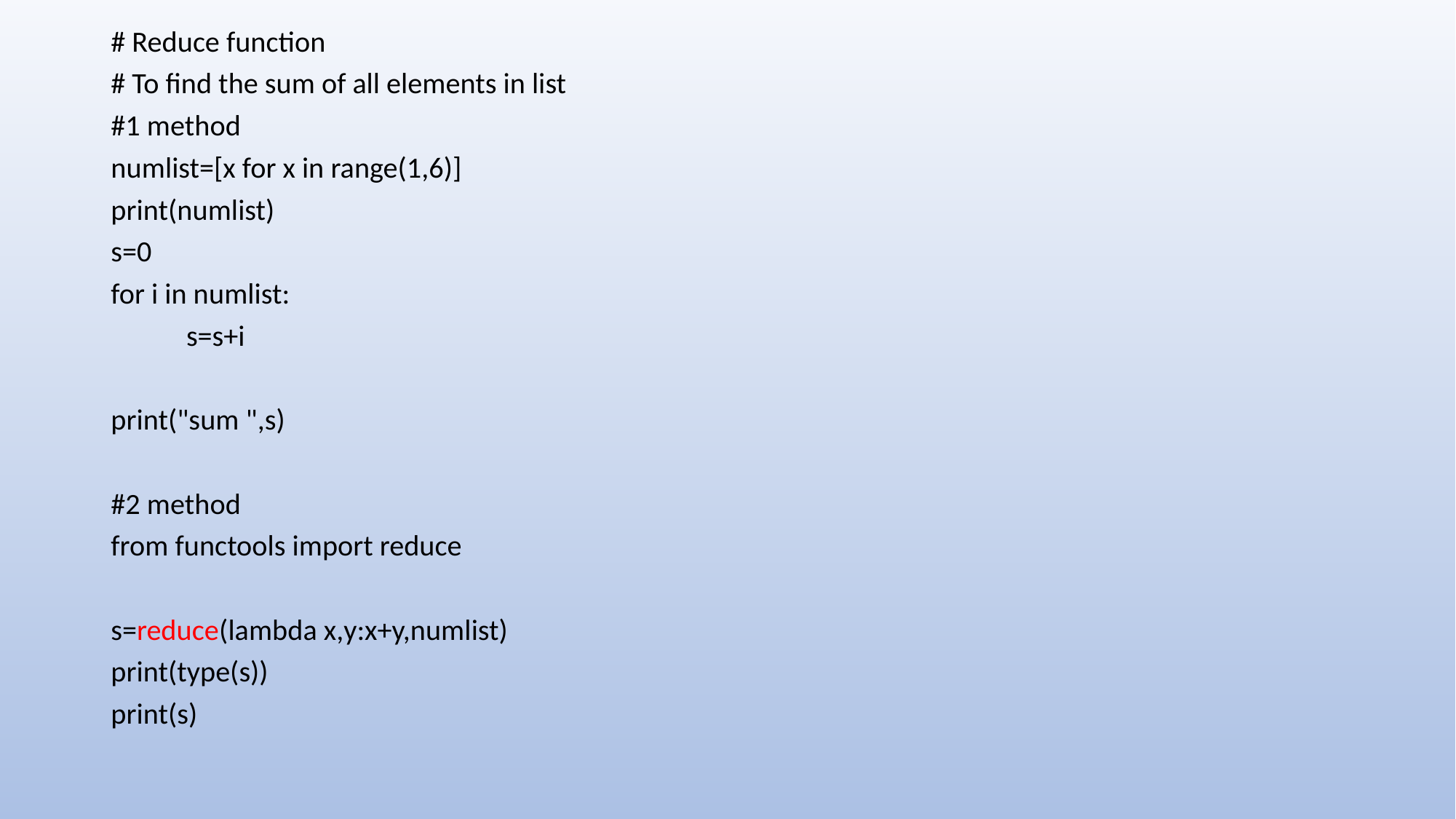

# Reduce function
# To find the sum of all elements in list
#1 method
numlist=[x for x in range(1,6)]
print(numlist)
s=0
for i in numlist:
	s=s+i

print("sum ",s)

#2 method
from functools import reduce

s=reduce(lambda x,y:x+y,numlist)
print(type(s))
print(s)